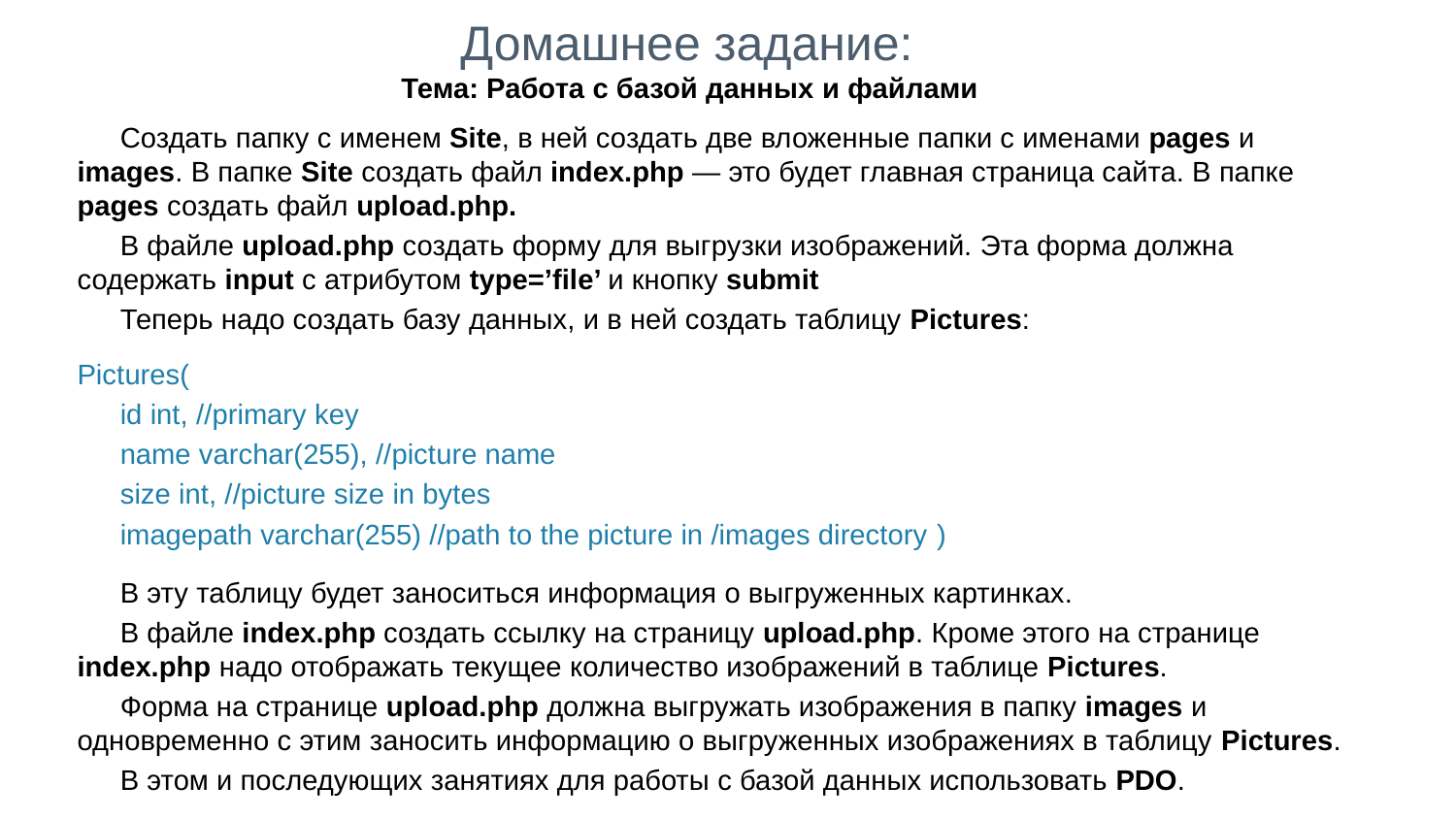

Домашнее задание:
Тема: Работа с базой данных и файлами
Создать папку с именем Site, в ней создать две вложенные папки с именами pages и images. В папке Site создать файл index.php — это будет главная страница сайта. В папке pages создать файл upload.php.
В файле upload.php создать форму для выгрузки изображений. Эта форма должна содержать input с атрибутом type=’file’ и кнопку submit
Теперь надо создать базу данных, и в ней создать таблицу Pictures:
Pictures(
id int, //primary key
name varchar(255), //picture name
size int, //picture size in bytes
imagepath varchar(255) //path to the picture in /images directory )

В эту таблицу будет заноситься информация о выгруженных картинках.
В файле index.php создать ссылку на страницу upload.php. Кроме этого на странице index.php надо отображать текущее количество изображений в таблице Pictures.
Форма на странице upload.php должна выгружать изображения в папку images и одновременно с этим заносить информацию о выгруженных изображениях в таблицу Pictures.
В этом и последующих занятиях для работы с базой данных использовать PDO.